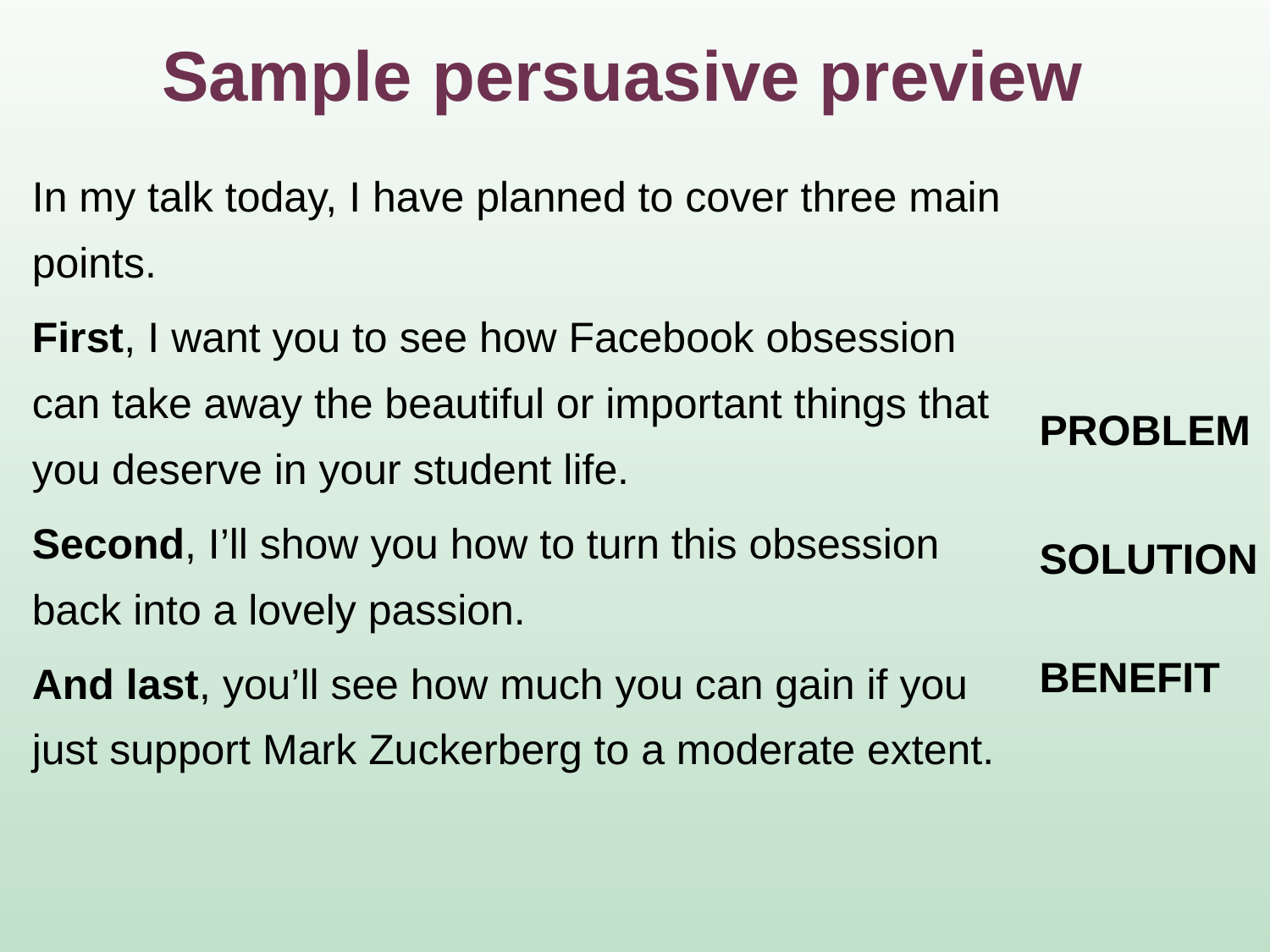

# Sample persuasive preview
In my talk today, I have planned to cover three main points.
First, I want you to see how Facebook obsession can take away the beautiful or important things that you deserve in your student life.
Second, I’ll show you how to turn this obsession back into a lovely passion.
And last, you’ll see how much you can gain if you just support Mark Zuckerberg to a moderate extent.

PROBLEM

SOLUTION

BENEFIT